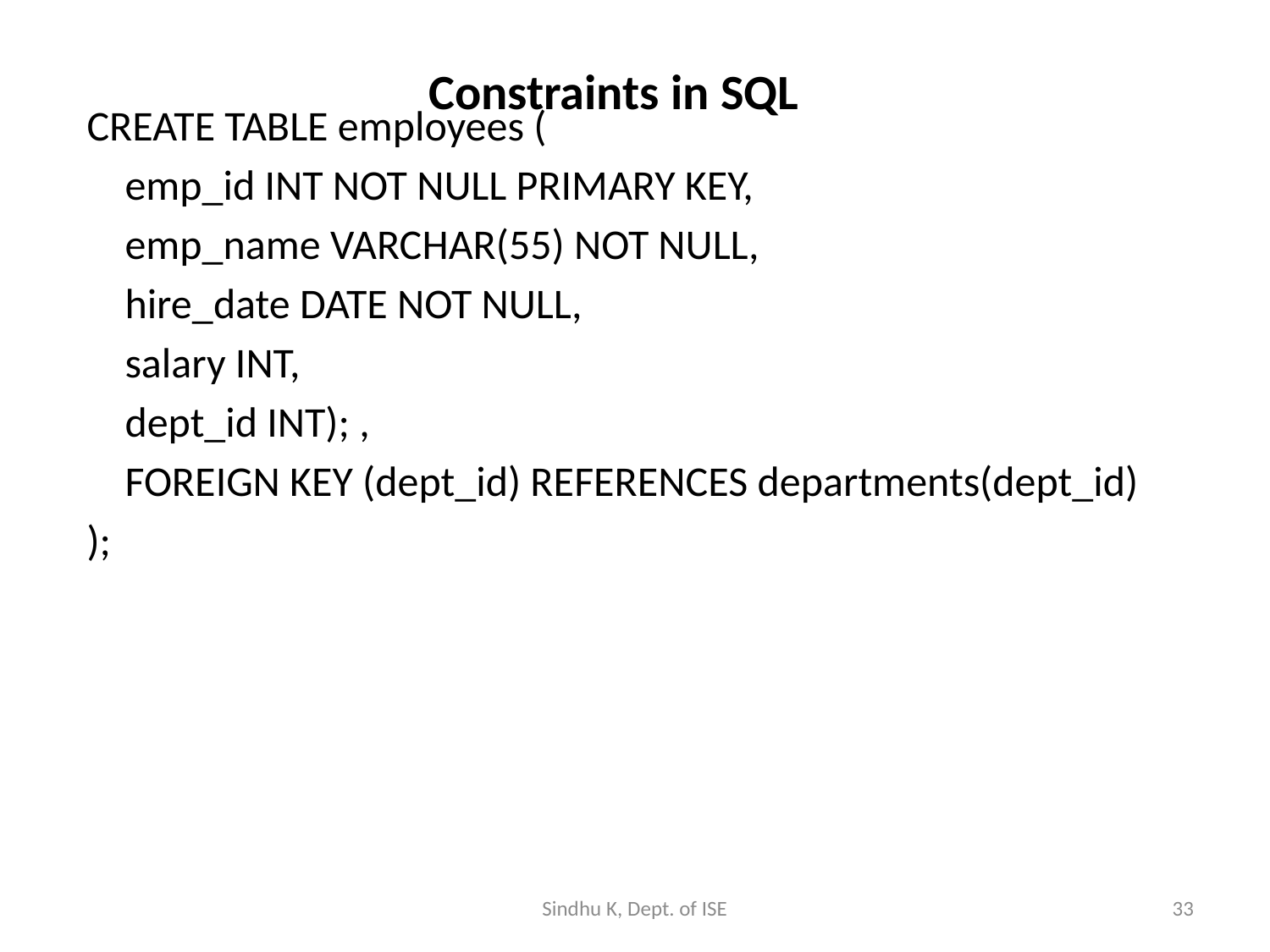

# Constraints in SQL
CREATE TABLE employees (
    emp_id INT NOT NULL PRIMARY KEY,
    emp_name VARCHAR(55) NOT NULL,
    hire_date DATE NOT NULL,
    salary INT,
    dept_id INT); ,
    FOREIGN KEY (dept_id) REFERENCES departments(dept_id)
);
Sindhu K, Dept. of ISE
33